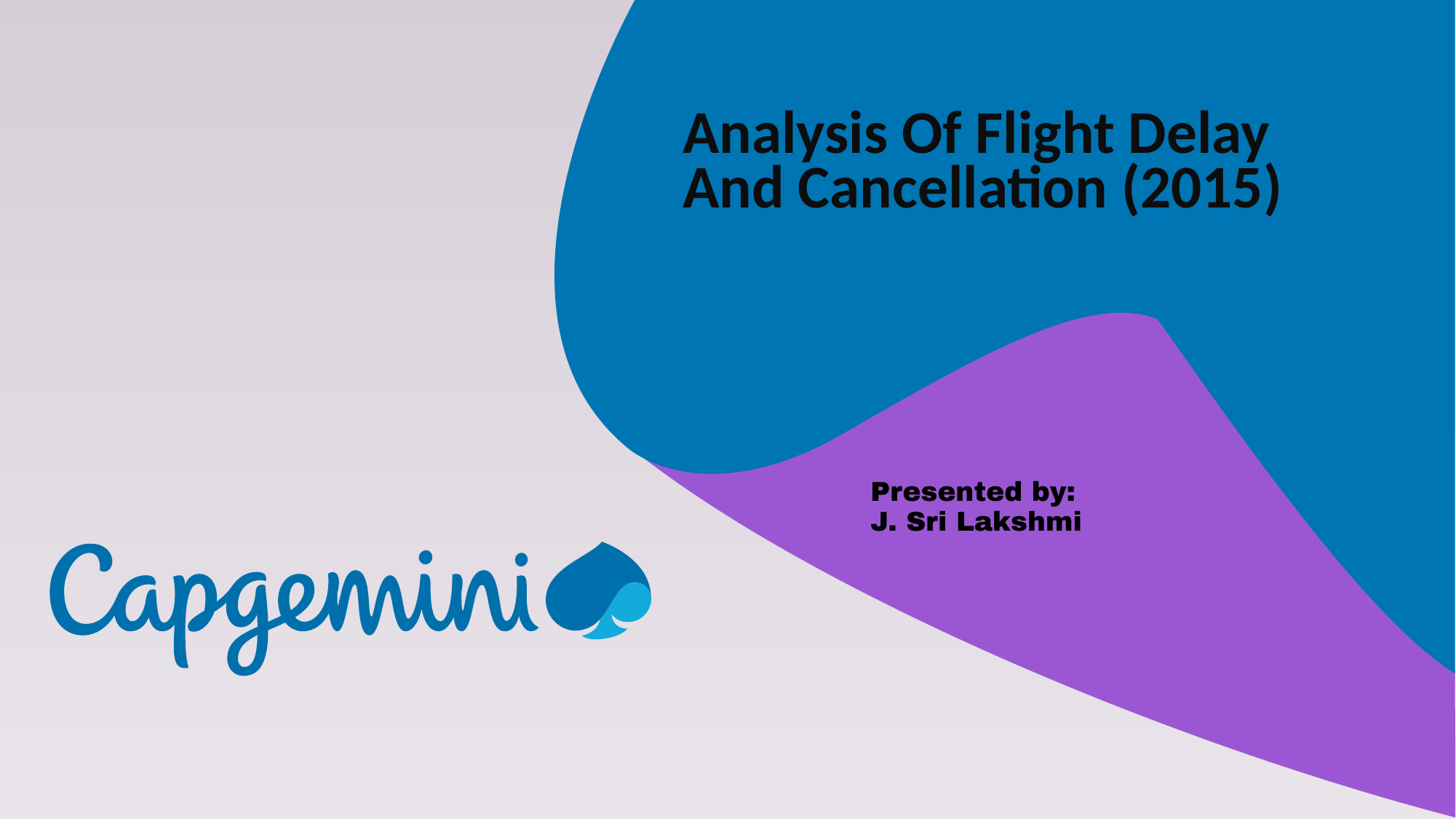

Analysis Of Flight Delay And Cancellation (2015)
Presented by:
J. Sri Lakshmi